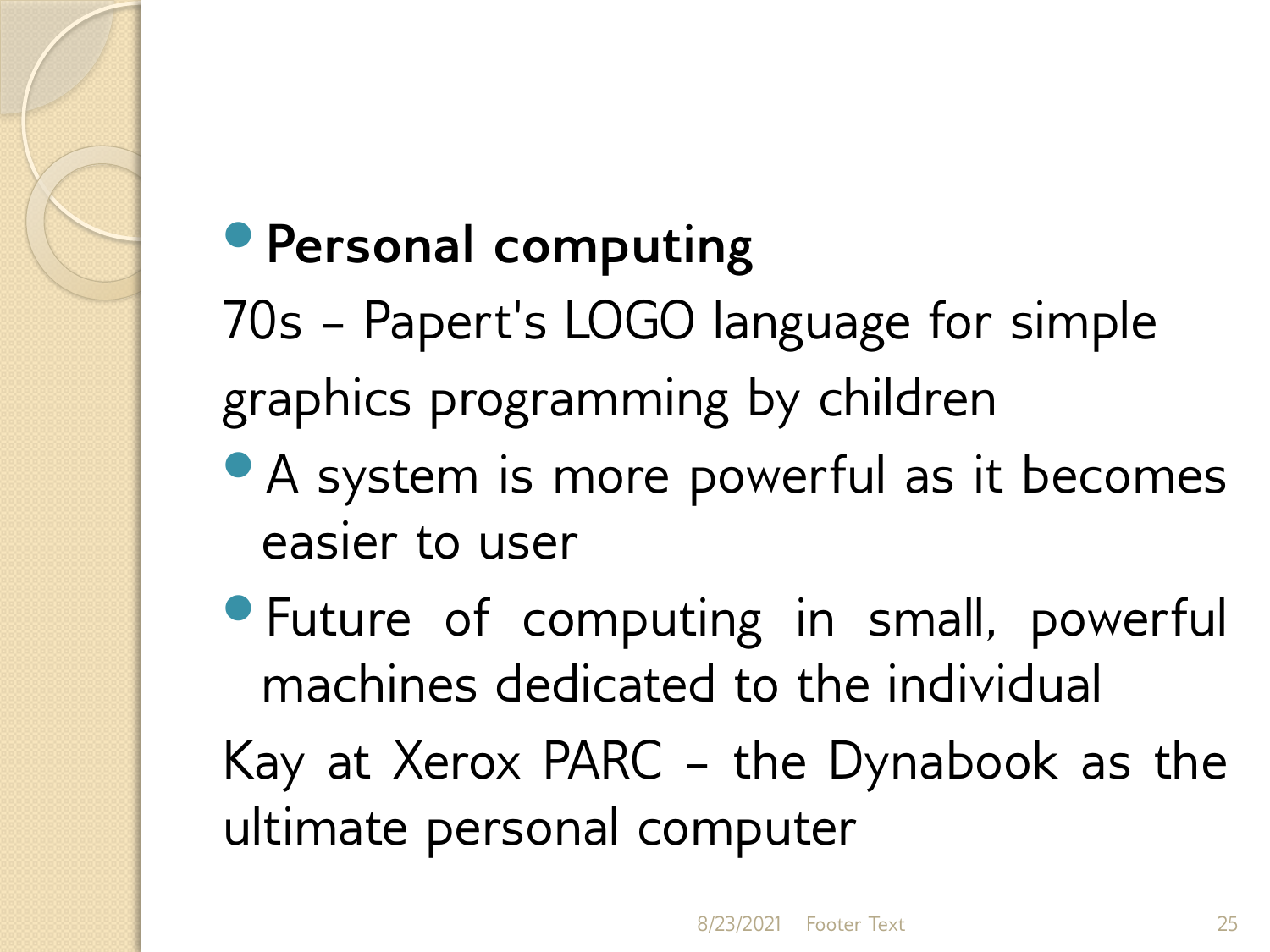

#
Personal computing
70s – Papert's LOGO language for simple
graphics programming by children
A system is more powerful as it becomes easier to user
Future of computing in small, powerful machines dedicated to the individual
Kay at Xerox PARC – the Dynabook as the ultimate personal computer
8/23/2021
Footer Text
25